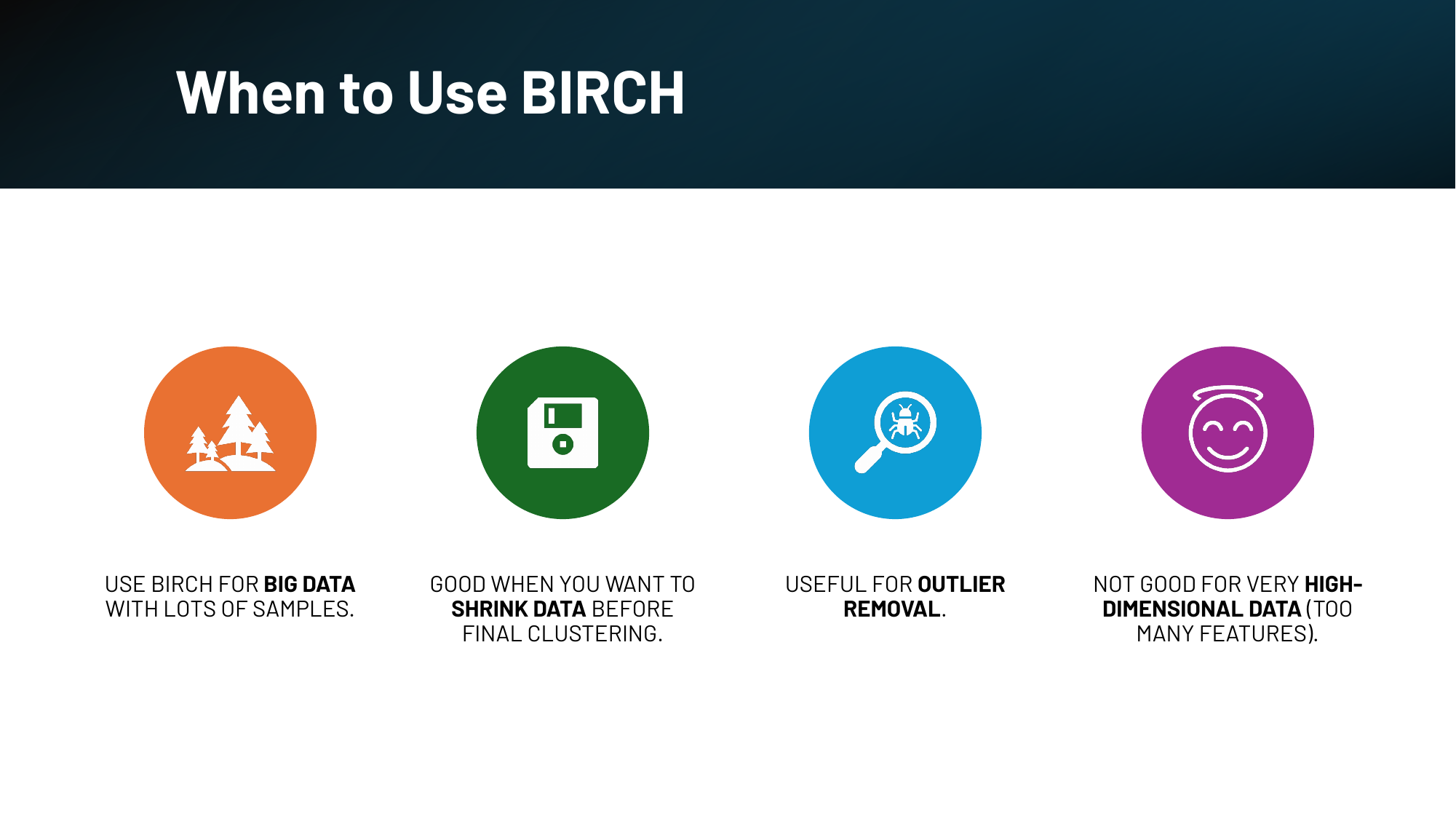

# When to Use BIRCH
Use BIRCH for big data with lots of samples.
Good when you want to shrink data before final clustering.
Useful for outlier removal.
Not good for very high-dimensional data (too many features).